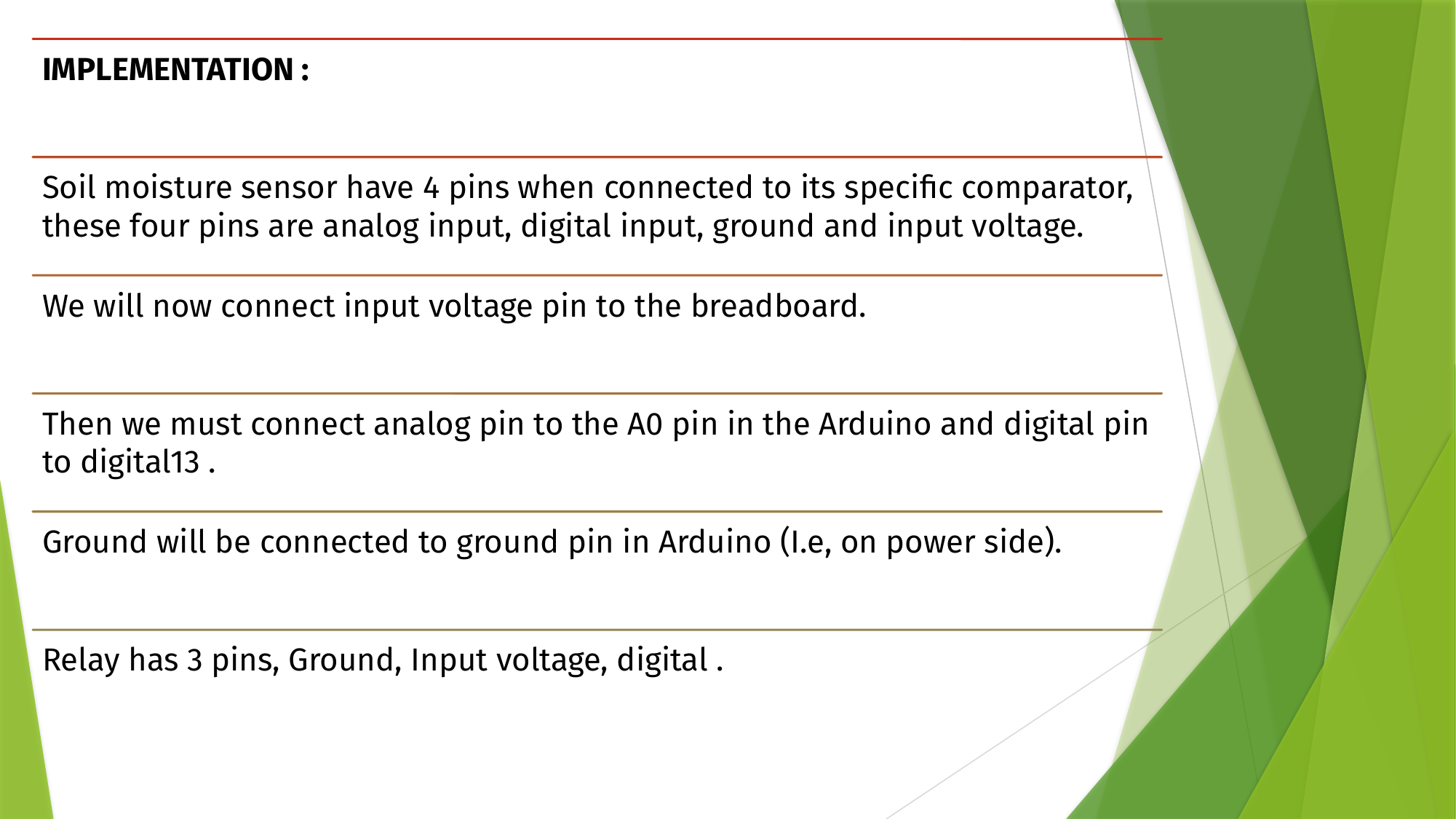

IMPLEMENTATION :
Soil moisture sensor have 4 pins when connected to its specific comparator, these four pins are analog input, digital input, ground and input voltage.
We will now connect input voltage pin to the breadboard.
Then we must connect analog pin to the A0 pin in the Arduino and digital pin to digital13 .
Ground will be connected to ground pin in Arduino (I.e, on power side).
Relay has 3 pins, Ground, Input voltage, digital .